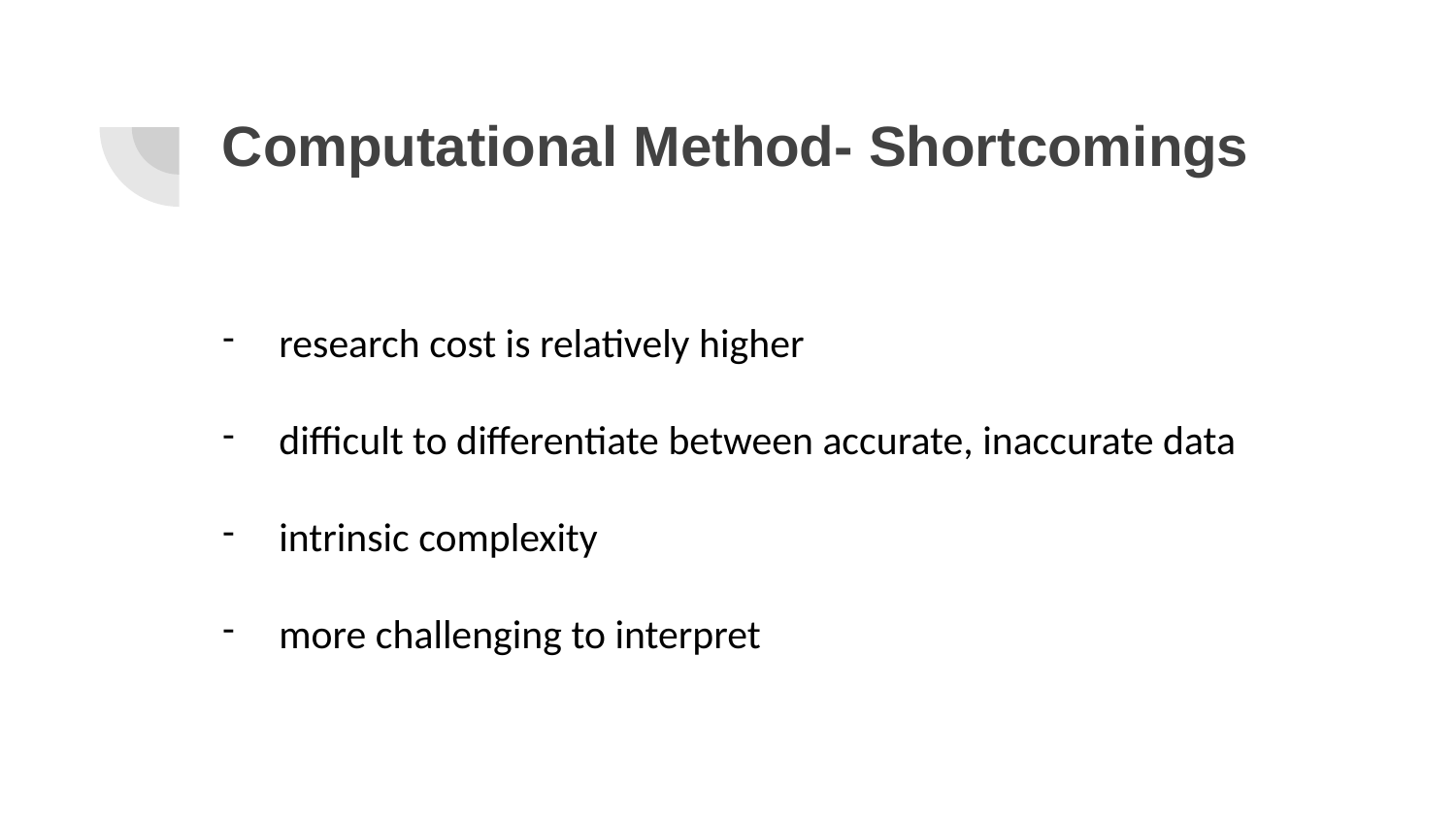

# Computational Method- Shortcomings

research cost is relatively higher
difficult to differentiate between accurate, inaccurate data
intrinsic complexity
more challenging to interpret